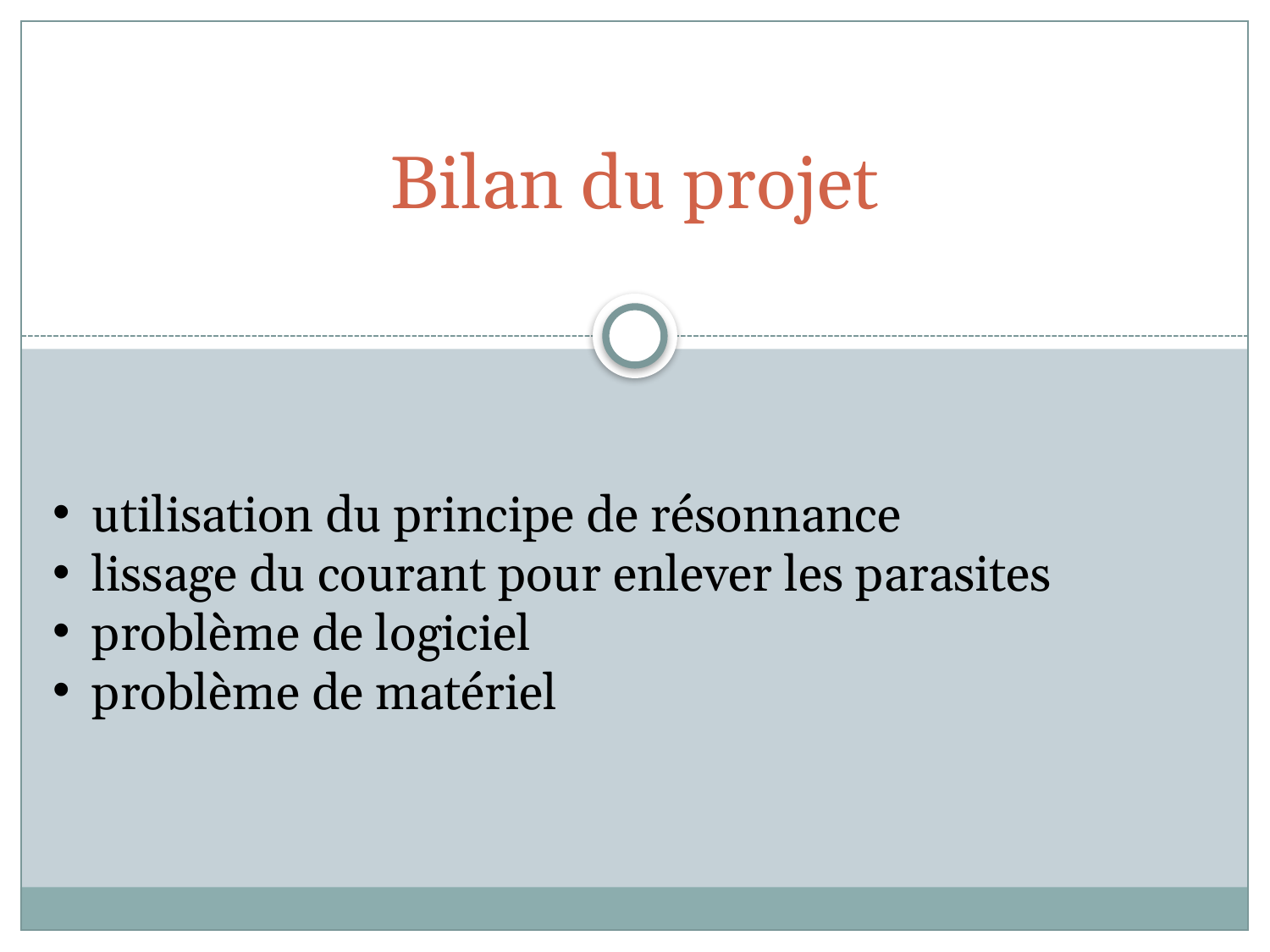

# Bilan du projet
utilisation du principe de résonnance
lissage du courant pour enlever les parasites
problème de logiciel
problème de matériel